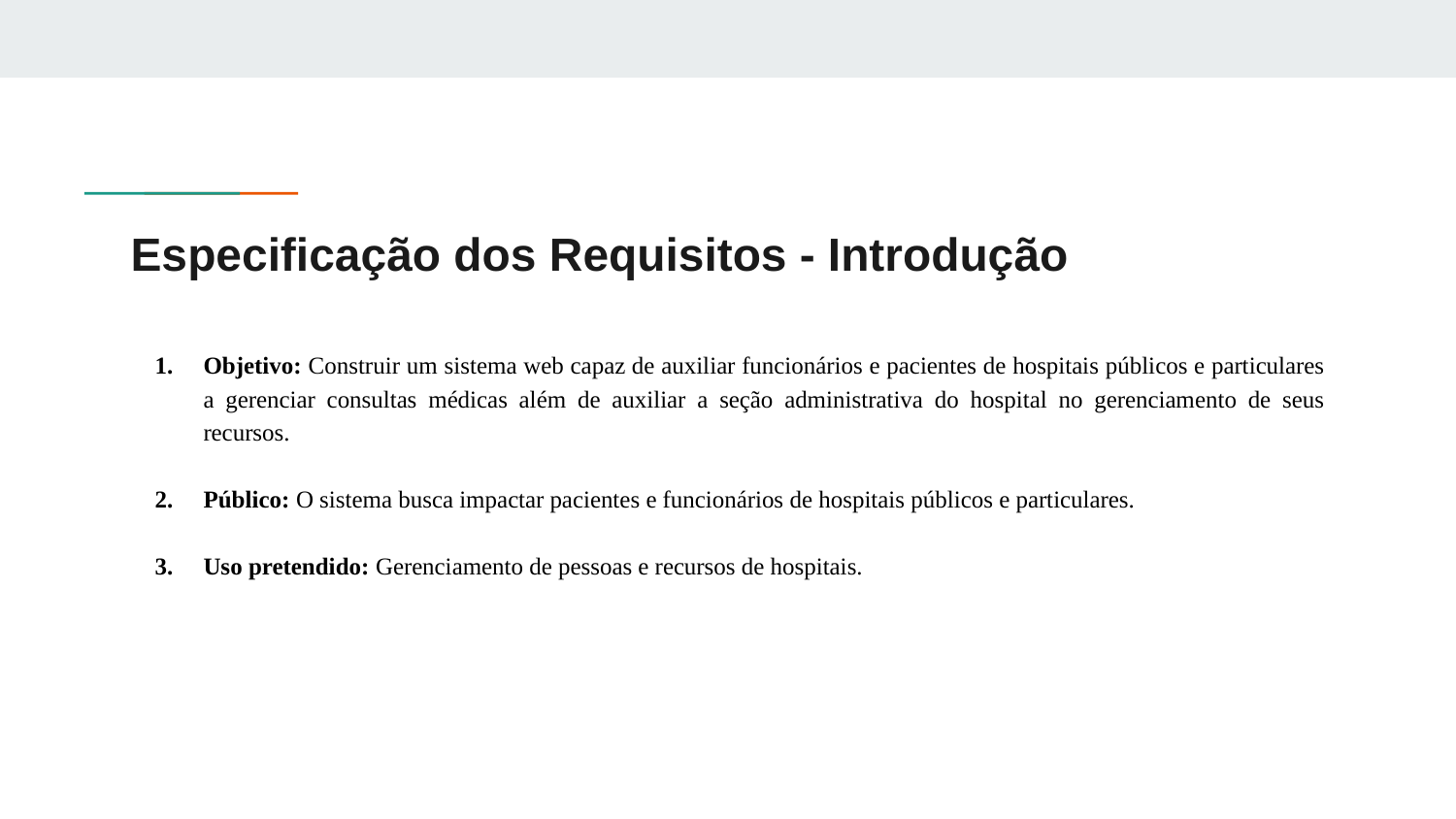

# Especificação dos Requisitos - Introdução
Objetivo: Construir um sistema web capaz de auxiliar funcionários e pacientes de hospitais públicos e particulares a gerenciar consultas médicas além de auxiliar a seção administrativa do hospital no gerenciamento de seus recursos.

Público: O sistema busca impactar pacientes e funcionários de hospitais públicos e particulares.

Uso pretendido: Gerenciamento de pessoas e recursos de hospitais.